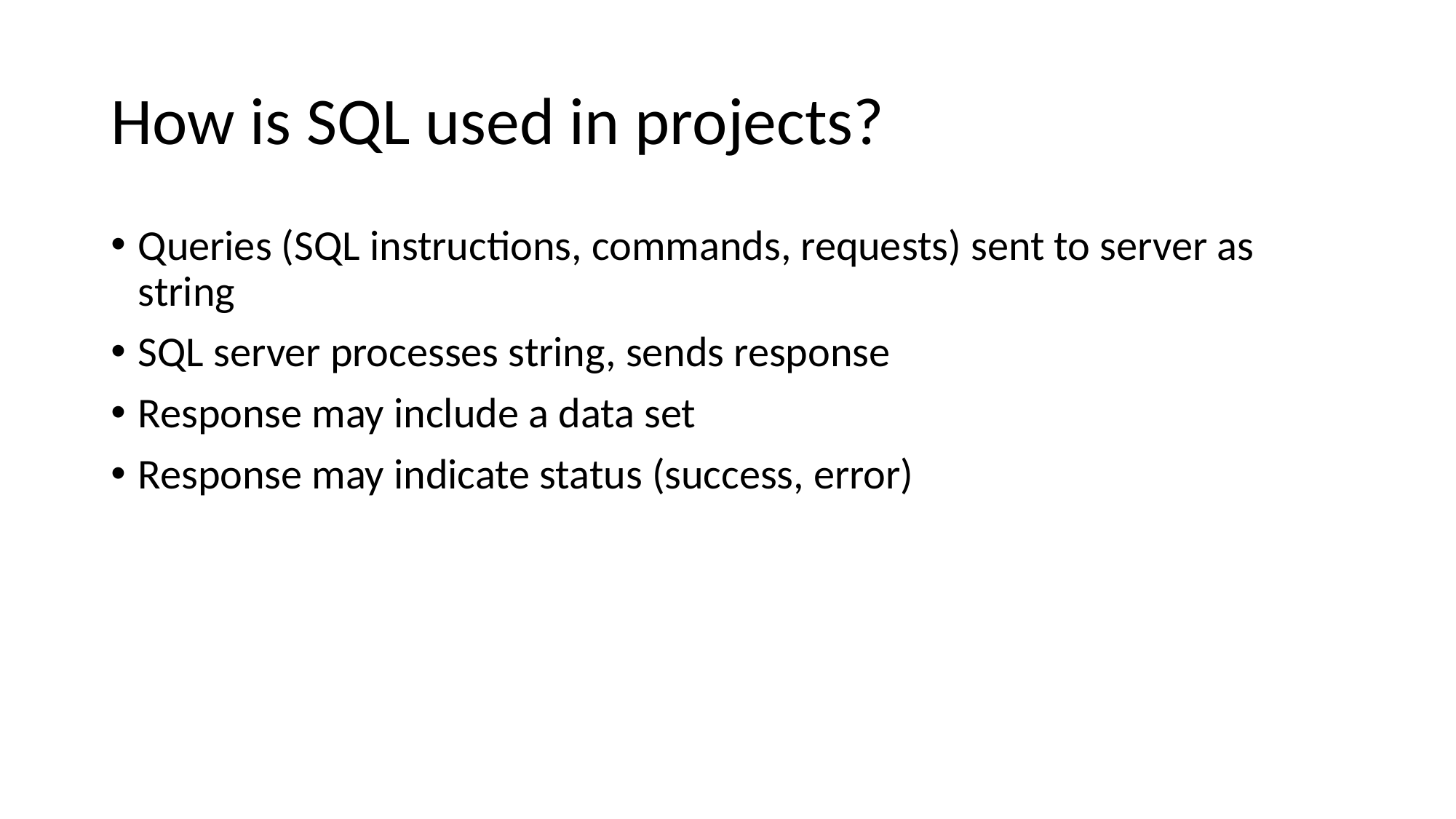

# How is SQL used in projects?
Queries (SQL instructions, commands, requests) sent to server as string
SQL server processes string, sends response
Response may include a data set
Response may indicate status (success, error)